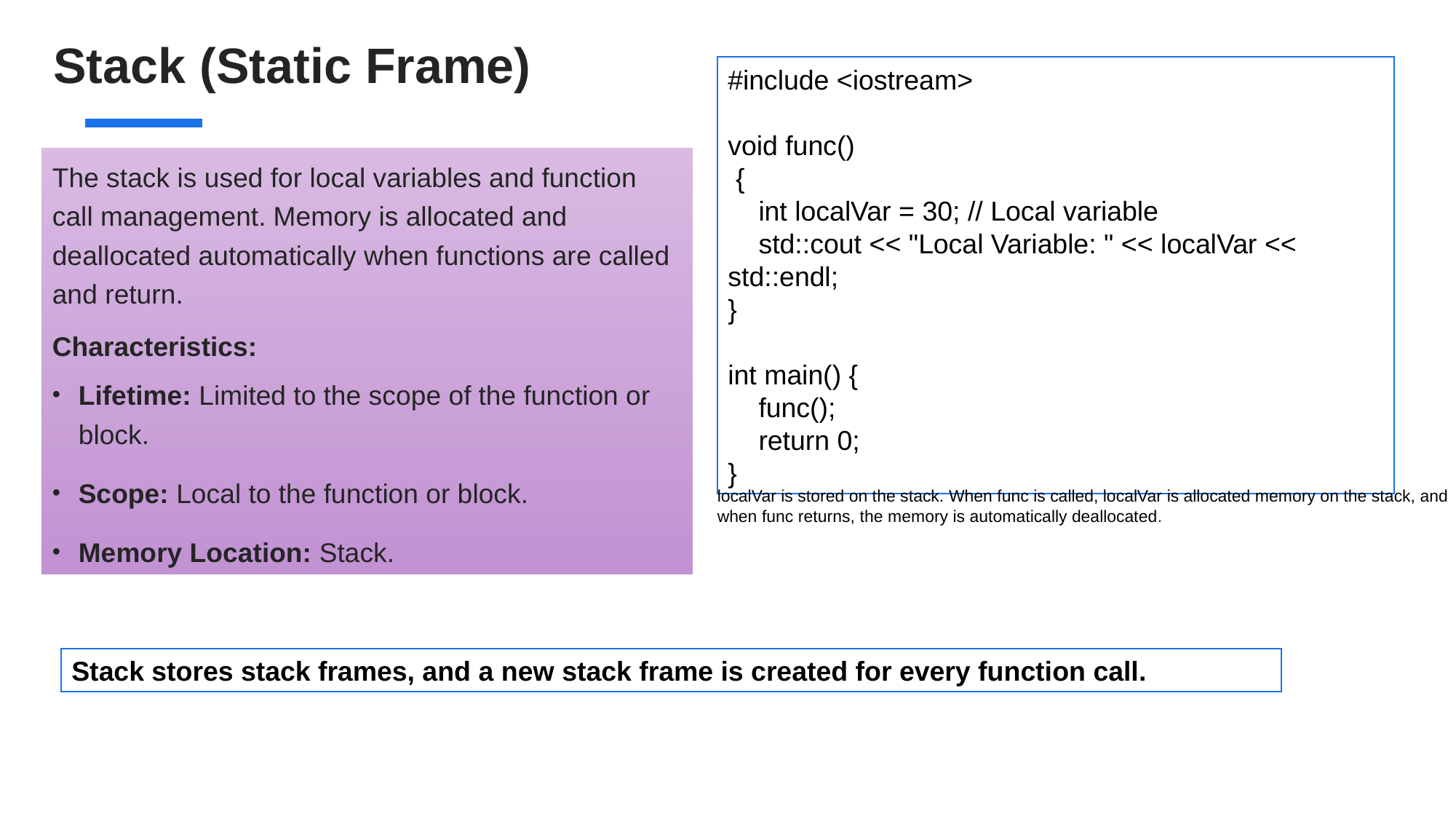

# Stack (Static Frame)
#include <iostream>

void func()
 {
    int localVar = 30; // Local variable
    std::cout << "Local Variable: " << localVar << std::endl;
}

int main() {
    func();
    return 0;
}
The stack is used for local variables and function call management. Memory is allocated and deallocated automatically when functions are called and return.
Characteristics:
Lifetime: Limited to the scope of the function or block.
Scope: Local to the function or block.
Memory Location: Stack.

localVar is stored on the stack. When func is called, localVar is allocated memory on the stack, and when func returns, the memory is automatically deallocated.
Stack stores stack frames, and a new stack frame is created for every function call.